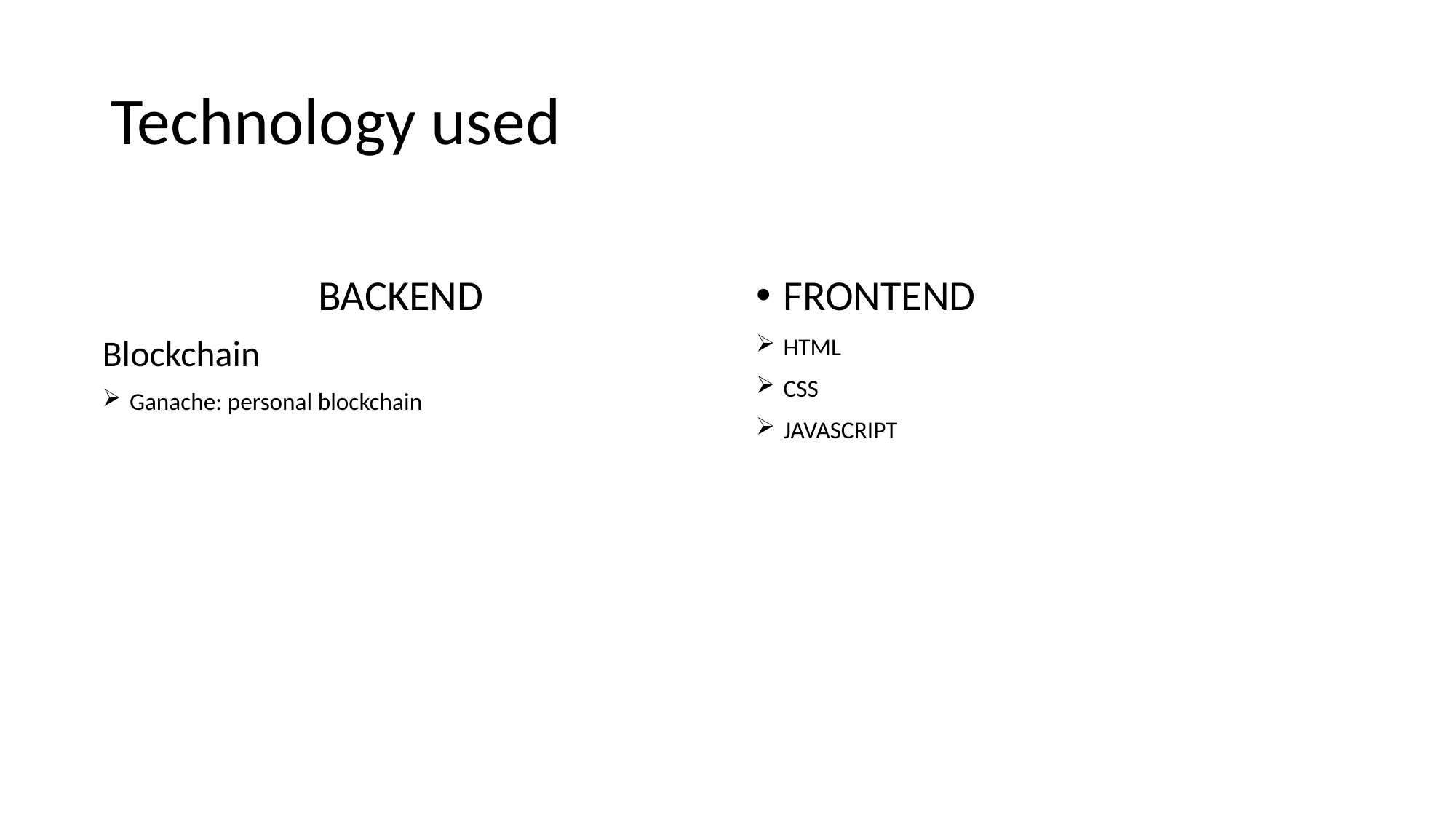

# Technology used
BACKEND
Blockchain
Ganache: personal blockchain
FRONTEND
HTML
CSS
JAVASCRIPT